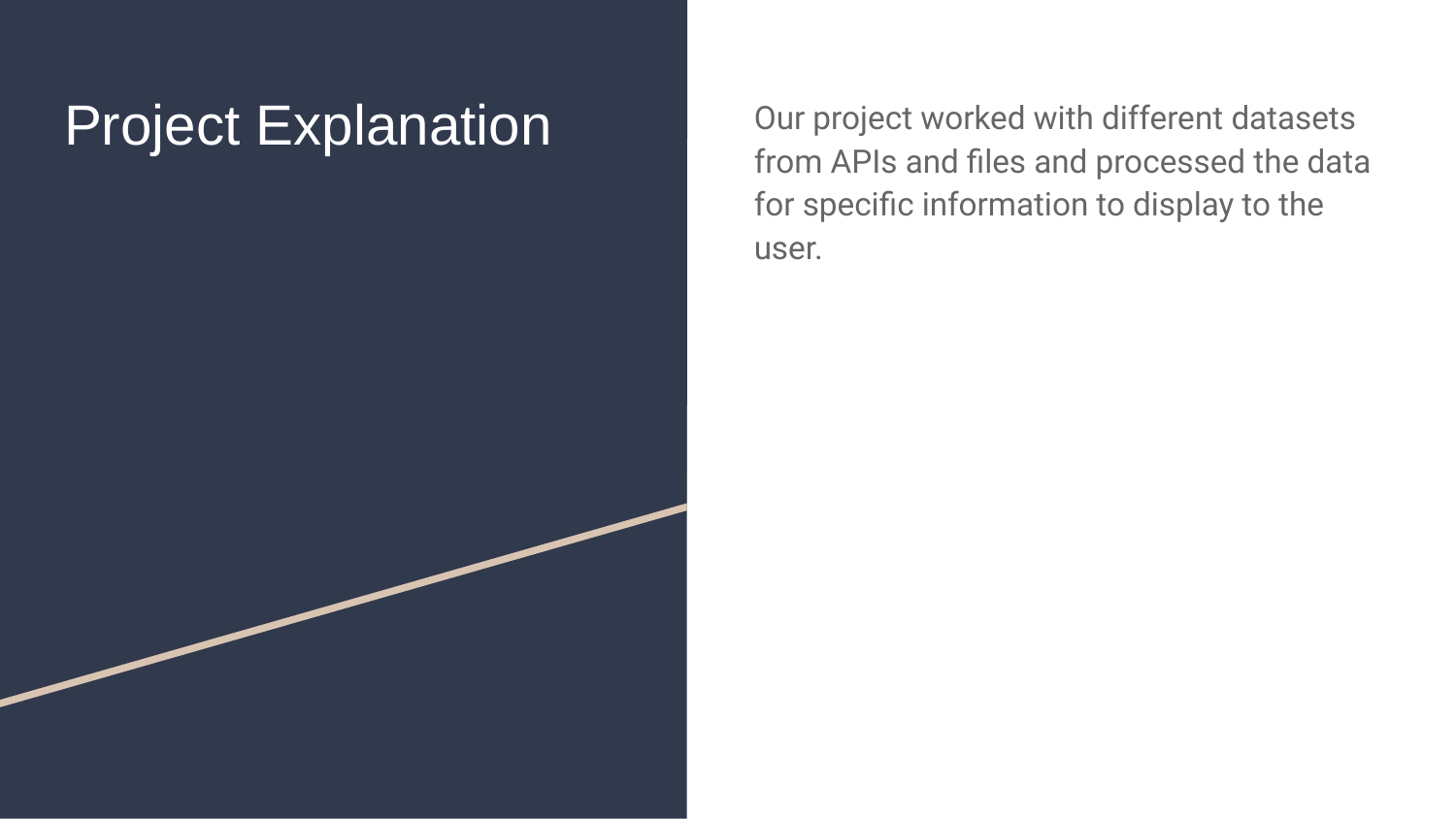

# Project Explanation
Our project worked with different datasets from APIs and files and processed the data for specific information to display to the user.